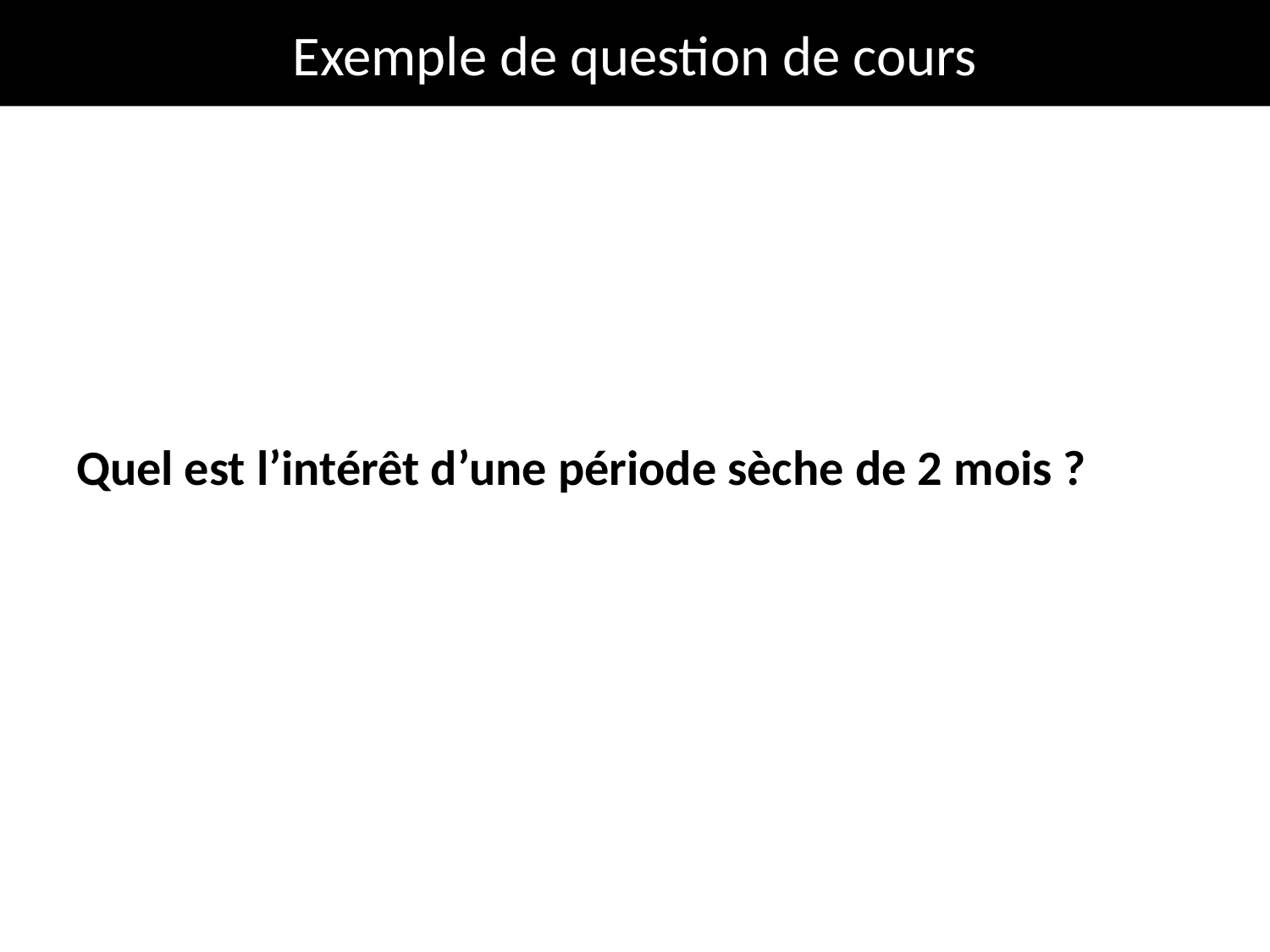

# Exemple de question de cours

Quel est l’intérêt d’une période sèche de 2 mois ?